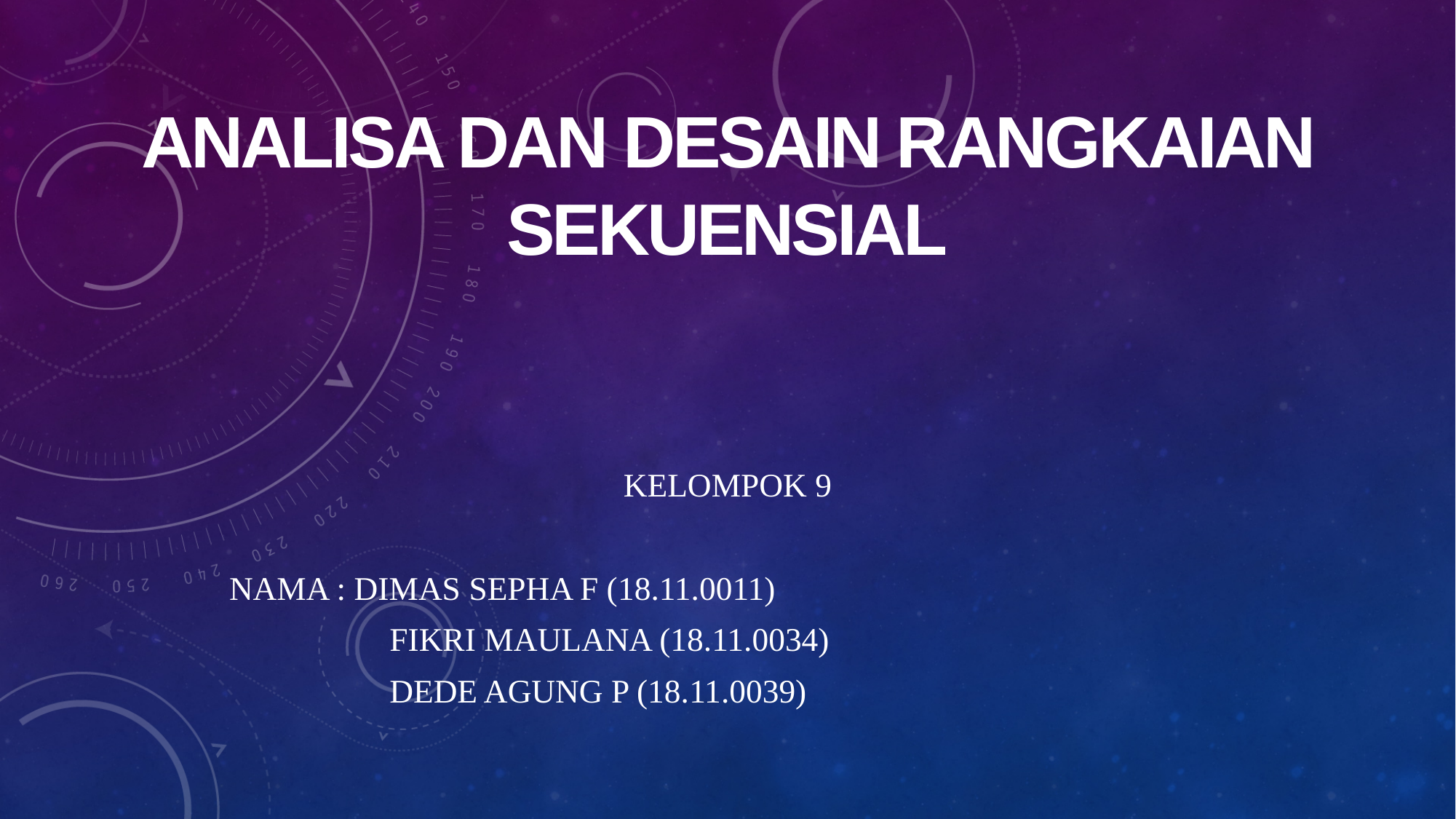

# anaLisa dan desain rangkaian sekuensial
Kelompok 9

Nama : Dimas Sepha F (18.11.0011)
	         Fikri Maulana (18.11.0034)
	         Dede Agung P (18.11.0039)